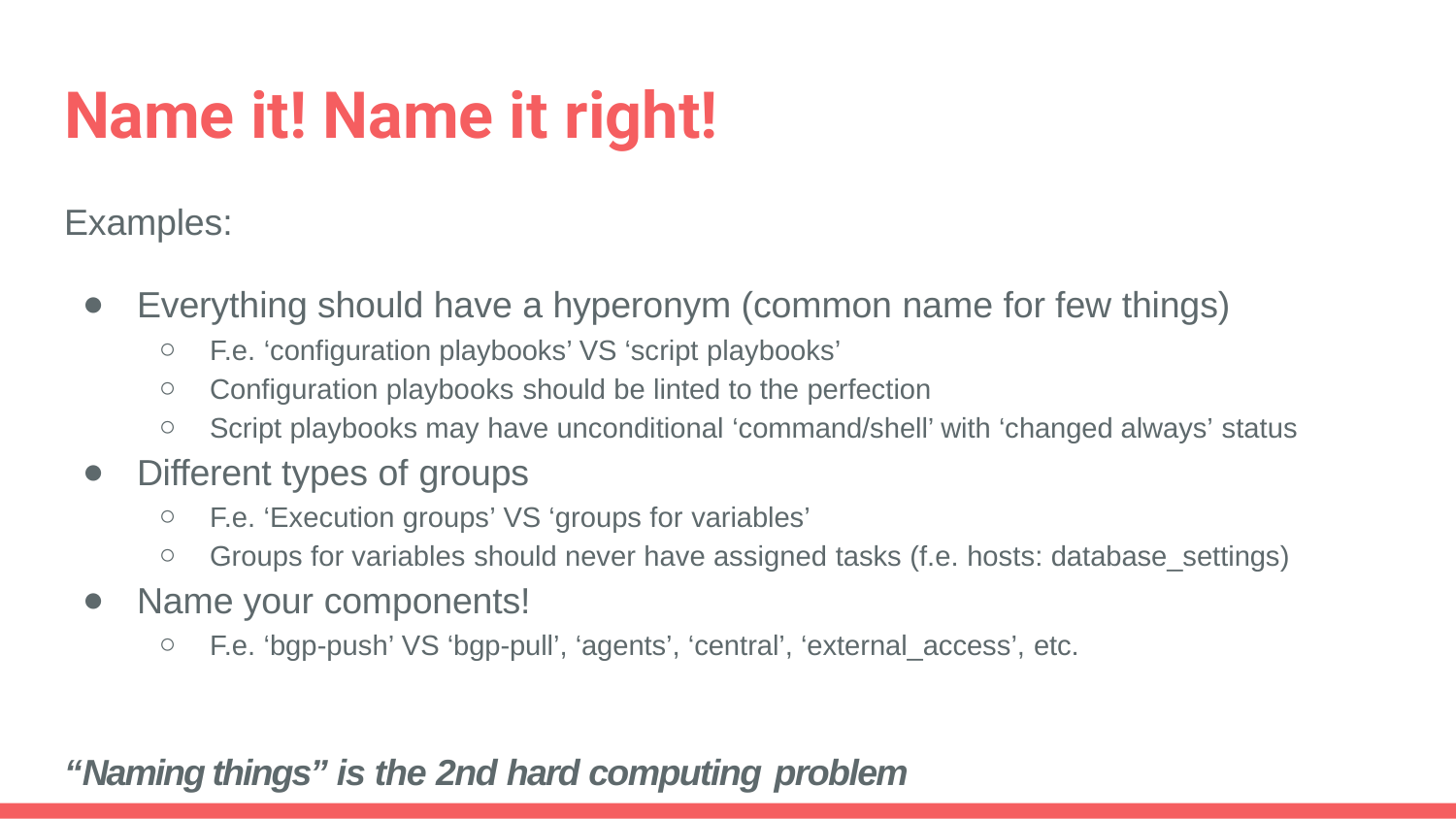

# Name it! Name it right!
Examples:

Everything should have a hyperonym (common name for few things)
F.e. ‘configuration playbooks’ VS ‘script playbooks’
Configuration playbooks should be linted to the perfection
Script playbooks may have unconditional ‘command/shell’ with ‘changed always’ status
Different types of groups
F.e. ‘Execution groups’ VS ‘groups for variables’
Groups for variables should never have assigned tasks (f.e. hosts: database_settings)
Name your components!
F.e. ‘bgp-push’ VS ‘bgp-pull’, ‘agents’, ‘central’, ‘external_access’, etc.

“Naming things” is the 2nd hard computing problem